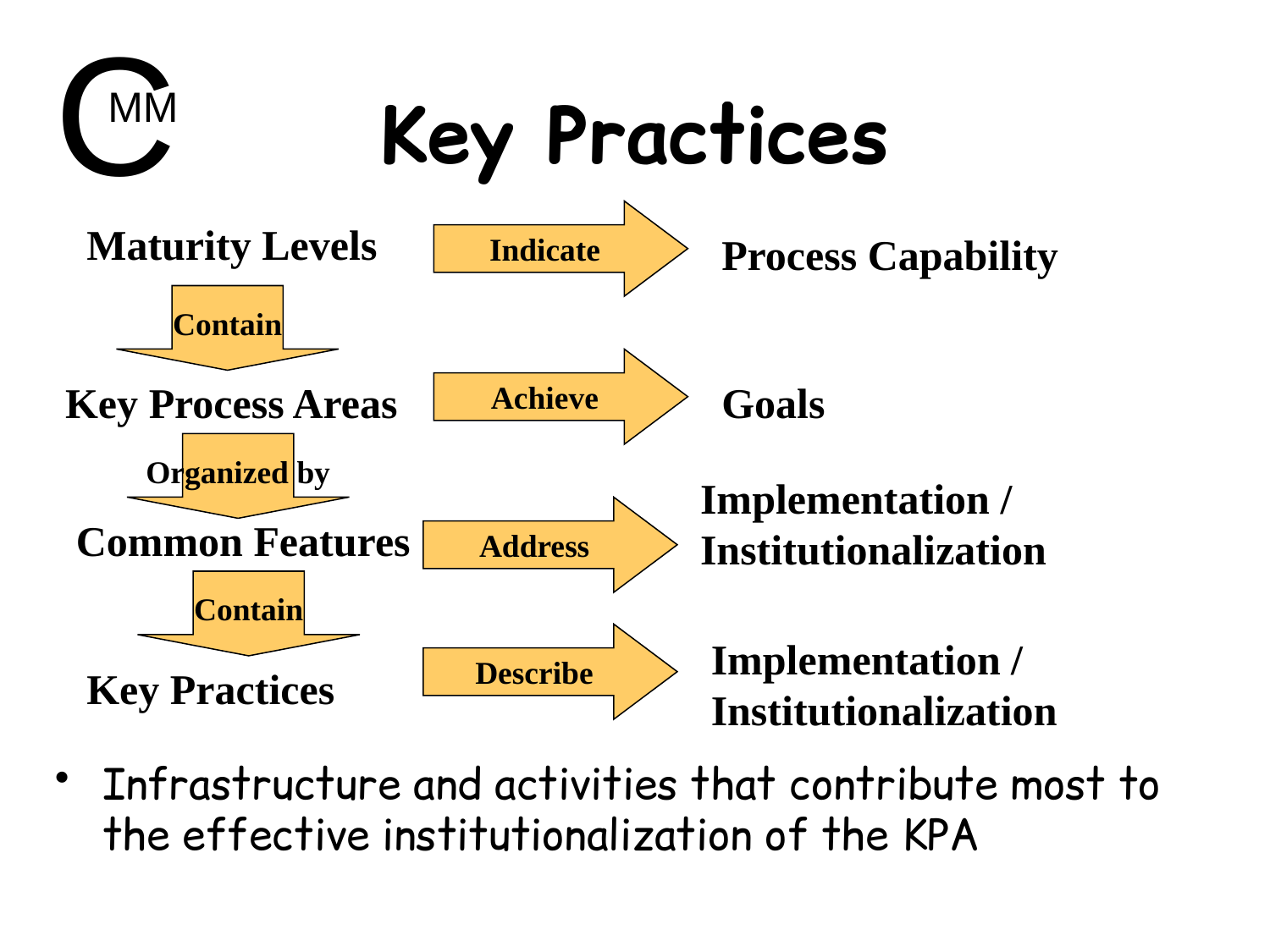

C
MM
# Key Practices
Indicate
Maturity Levels
Process Capability
Contain
Achieve
Key Process Areas
Goals
Organized by
Implementation / Institutionalization
Address
Common Features
Contain
Describe
Implementation / Institutionalization
Key Practices
Infrastructure and activities that contribute most to the effective institutionalization of the KPA
31